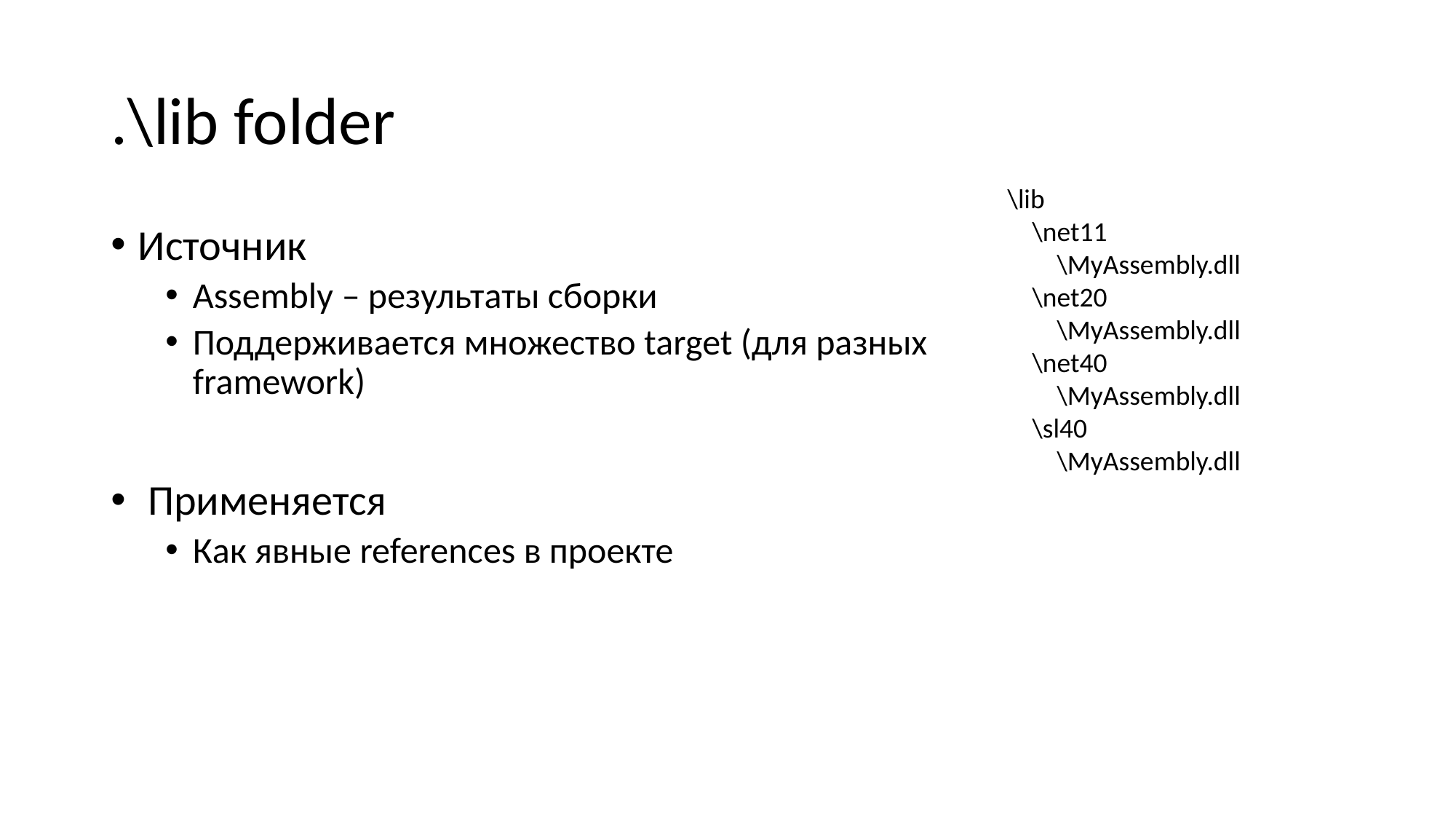

# .\lib folder
\lib
    \net11
        \MyAssembly.dll
    \net20
        \MyAssembly.dll
    \net40
        \MyAssembly.dll
    \sl40
        \MyAssembly.dll
Источник
Assembly – результаты сборки
Поддерживается множество target (для разных framework)

 Применяется
Как явные references в проекте